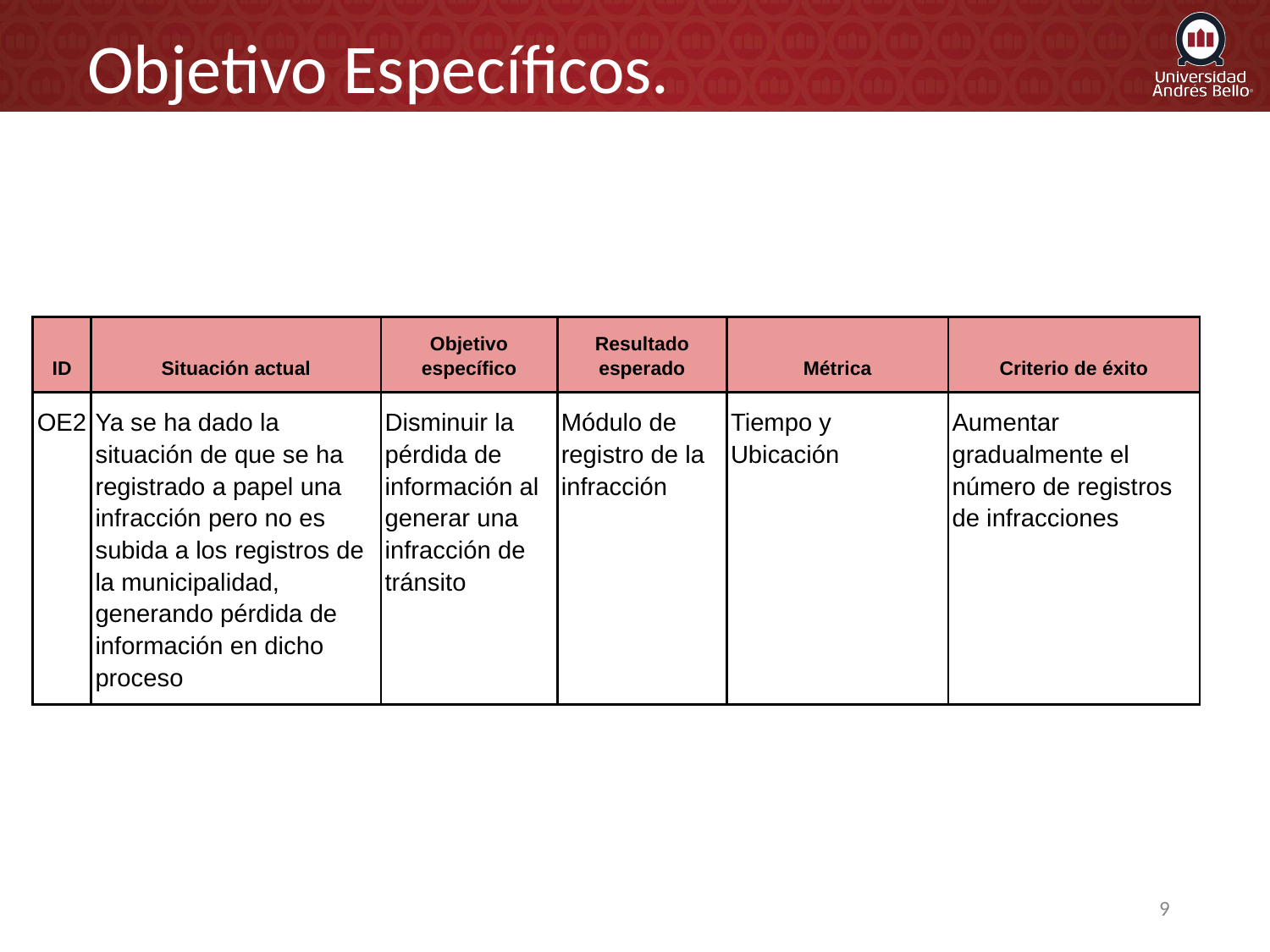

Objetivo Específicos.
| ID | Situación actual | Objetivo específico | Resultado esperado | Métrica | Criterio de éxito |
| --- | --- | --- | --- | --- | --- |
| OE2 | Ya se ha dado la situación de que se ha registrado a papel una infracción pero no es subida a los registros de la municipalidad, generando pérdida de información en dicho proceso | Disminuir la pérdida de información al generar una infracción de tránsito | Módulo de registro de la infracción | Tiempo y Ubicación | Aumentar gradualmente el número de registros de infracciones |
9